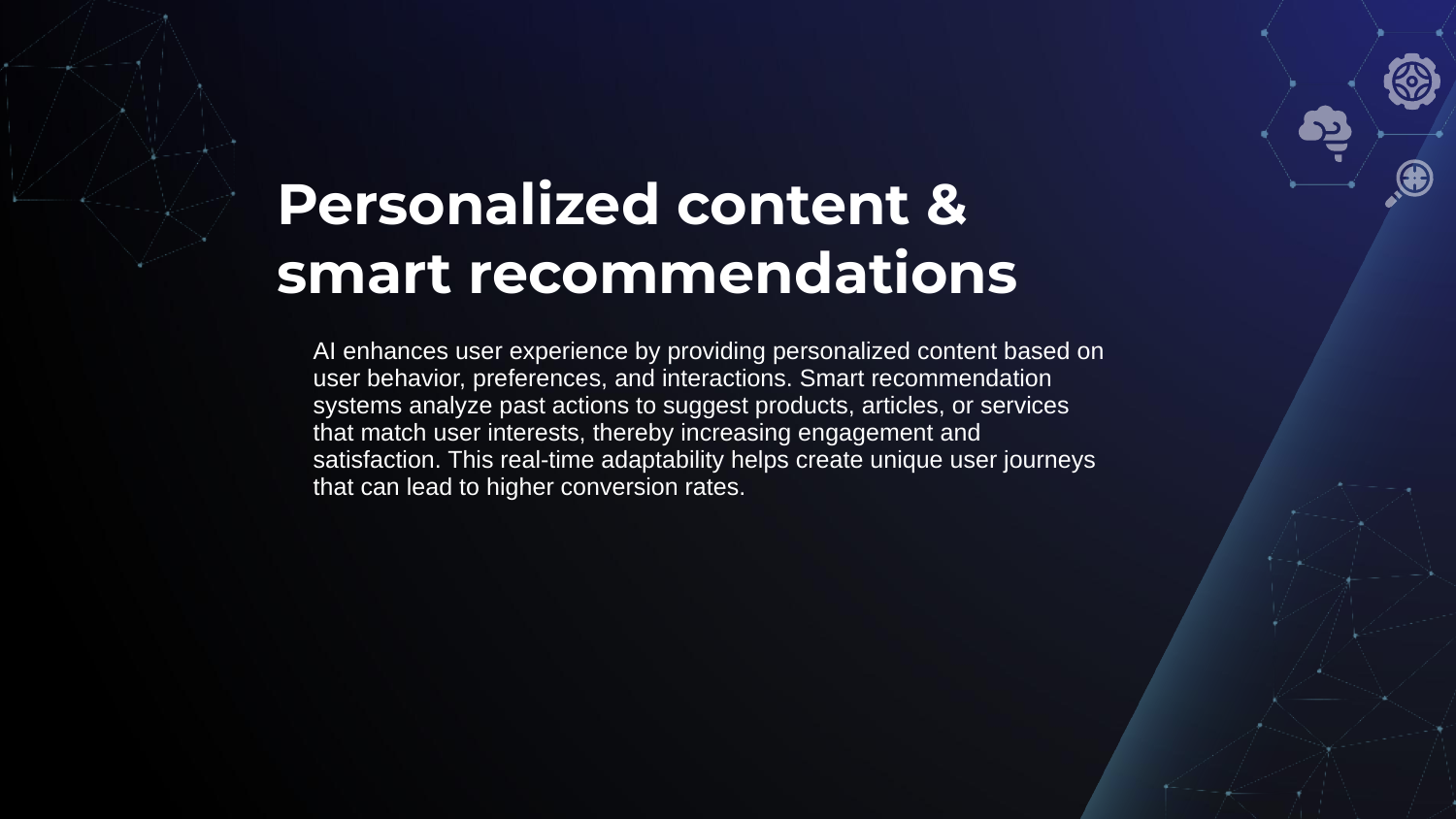

# Personalized content & smart recommendations
AI enhances user experience by providing personalized content based on user behavior, preferences, and interactions. Smart recommendation systems analyze past actions to suggest products, articles, or services that match user interests, thereby increasing engagement and satisfaction. This real-time adaptability helps create unique user journeys that can lead to higher conversion rates.